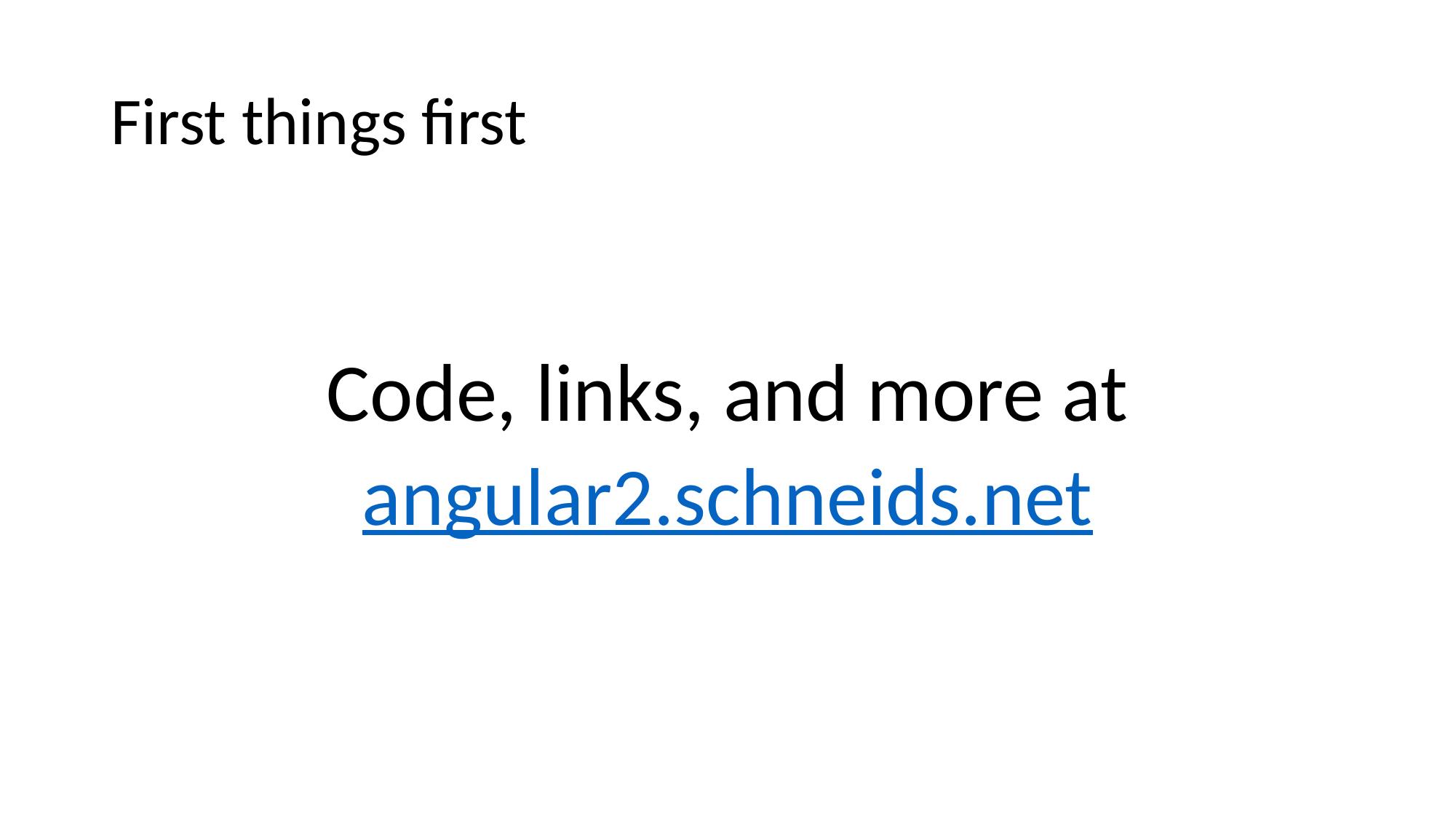

# First things first

Code, links, and more at
angular2.schneids.net